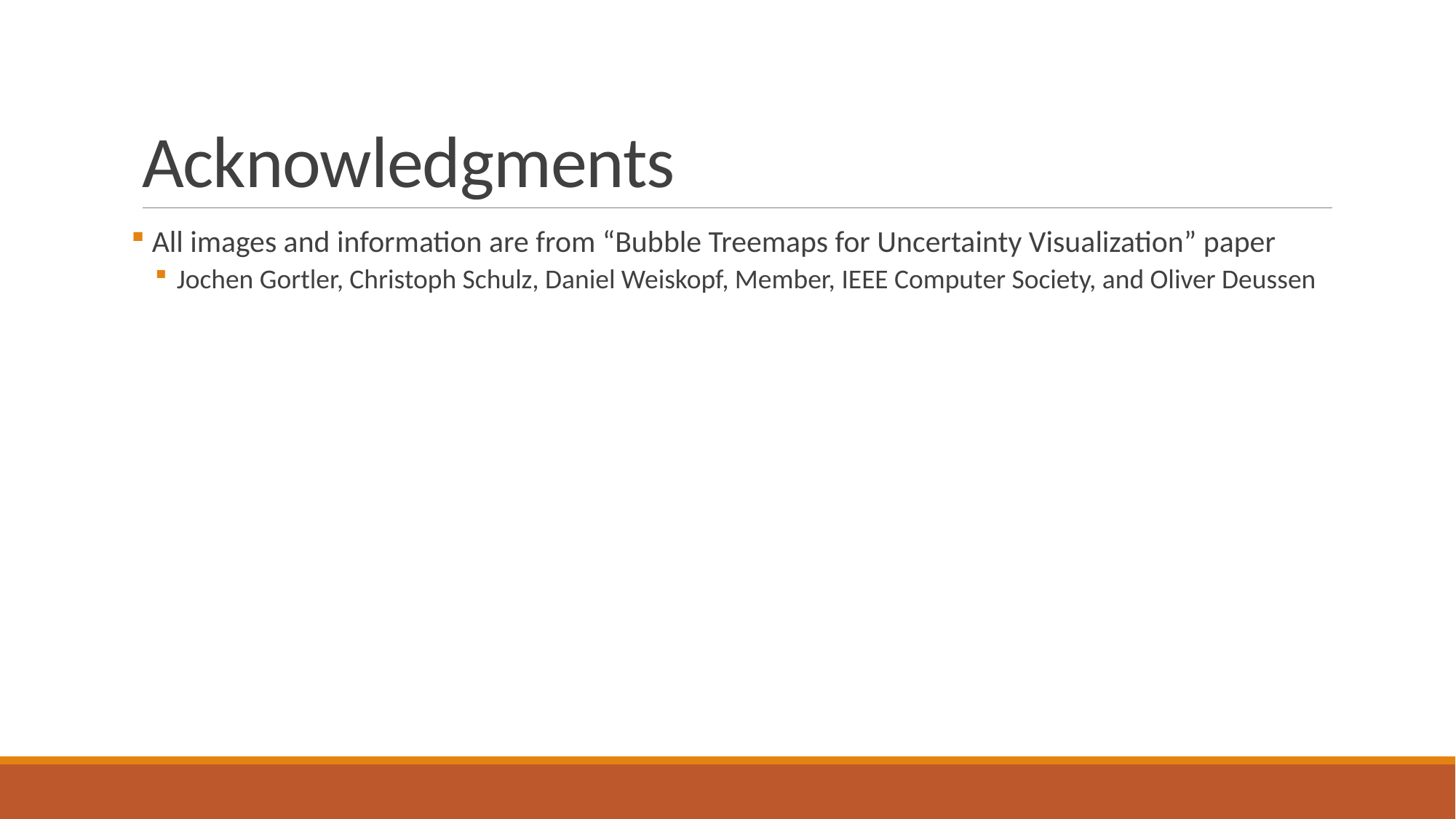

# Acknowledgments
 All images and information are from “Bubble Treemaps for Uncertainty Visualization” paper
Jochen Gortler, Christoph Schulz, Daniel Weiskopf, Member, IEEE Computer Society, and Oliver Deussen